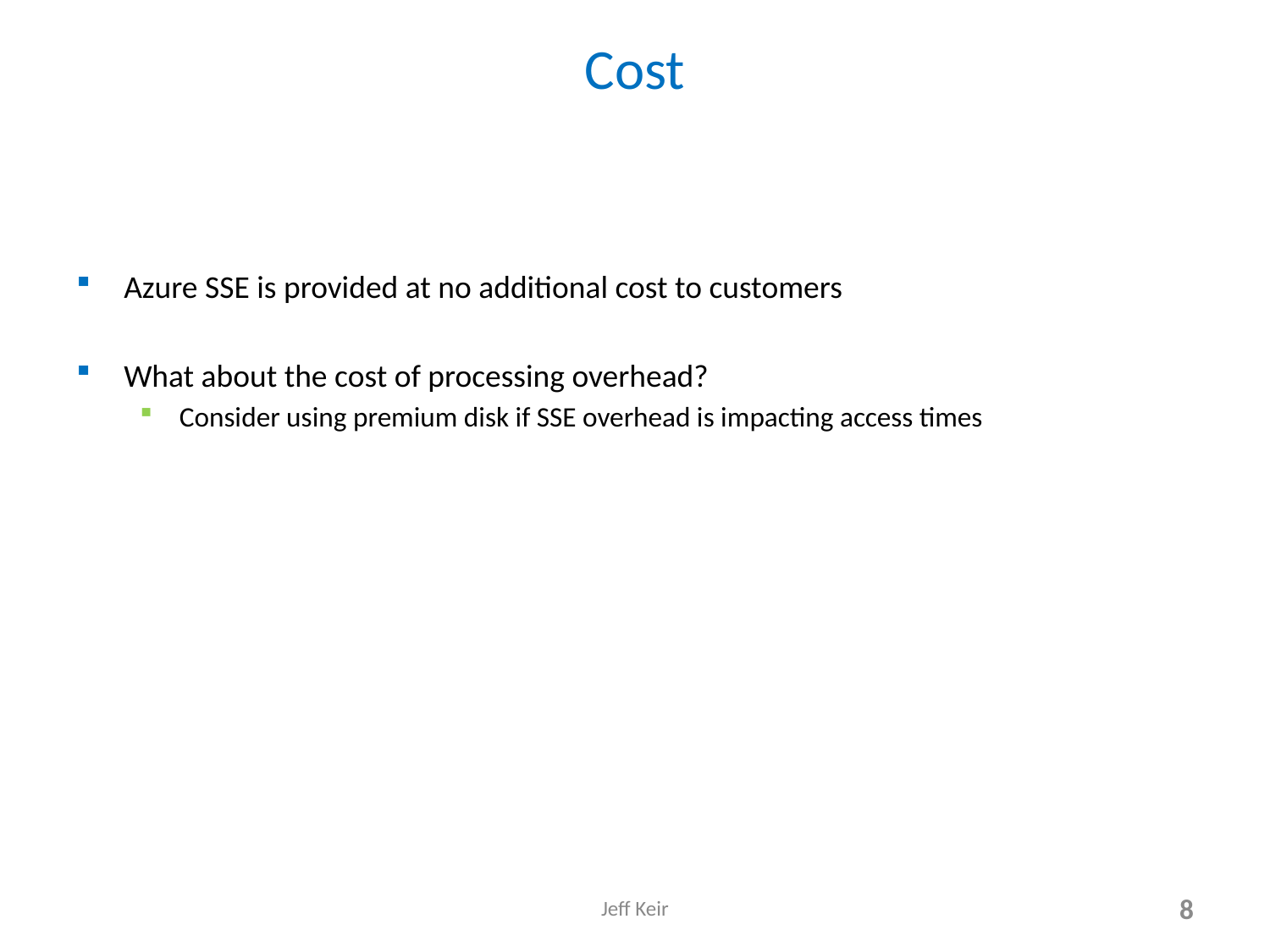

# Cost

Azure SSE is provided at no additional cost to customers

What about the cost of processing overhead?
Consider using premium disk if SSE overhead is impacting access times

Jeff Keir
8